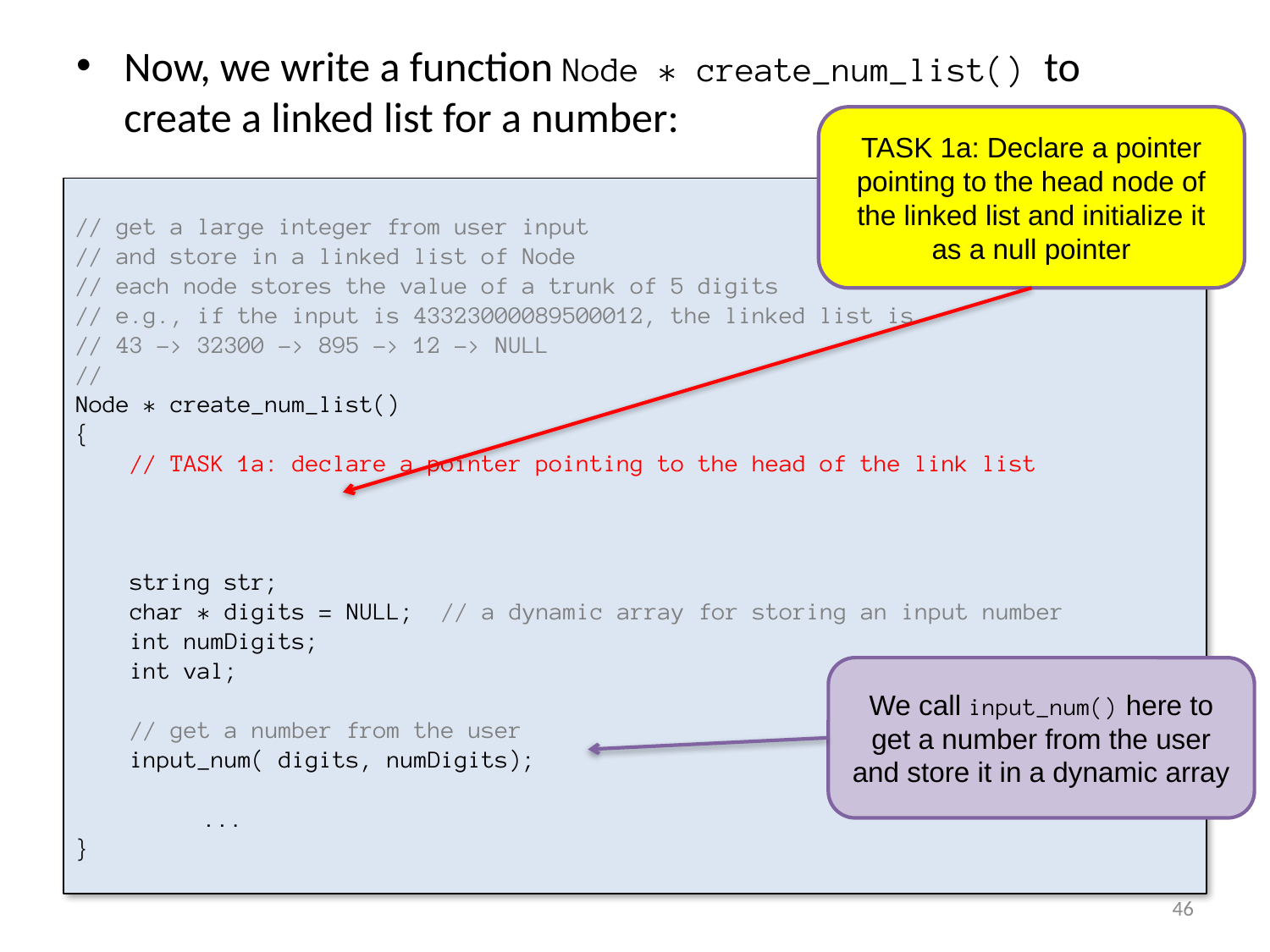

Now, we write a function Node * create_num_list() to create a linked list for a number:
TASK 1a: Declare a pointer pointing to the head node of the linked list and initialize it as a null pointer
// get a large integer from user input
// and store in a linked list of Node
// each node stores the value of a trunk of 5 digits
// e.g., if the input is 43323000089500012, the linked list is
// 43 -> 32300 -> 895 -> 12 -> NULL
//
Node * create_num_list()
{
    // TASK 1a: declare a pointer pointing to the head of the link list

    string str;
    char * digits = NULL;  // a dynamic array for storing an input number
    int numDigits;
    int val;

    // get a number from the user
    input_num( digits, numDigits);

	...
}
We call input_num() here to get a number from the user and store it in a dynamic array
46